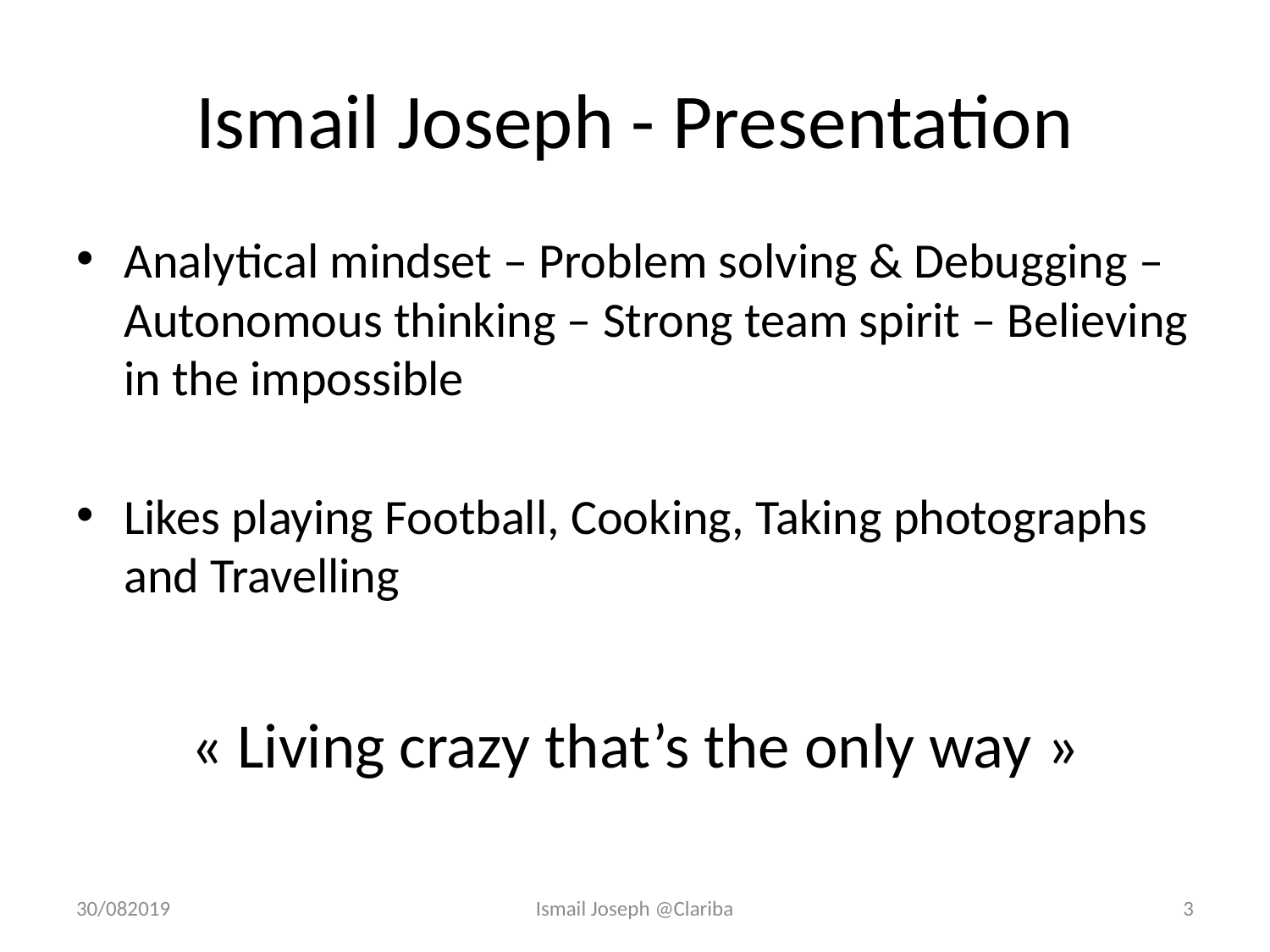

# Ismail Joseph - Presentation
Analytical mindset – Problem solving & Debugging – Autonomous thinking – Strong team spirit – Believing in the impossible

Likes playing Football, Cooking, Taking photographs and Travelling

« Living crazy that’s the only way »
30/082019
Ismail Joseph @Clariba
3